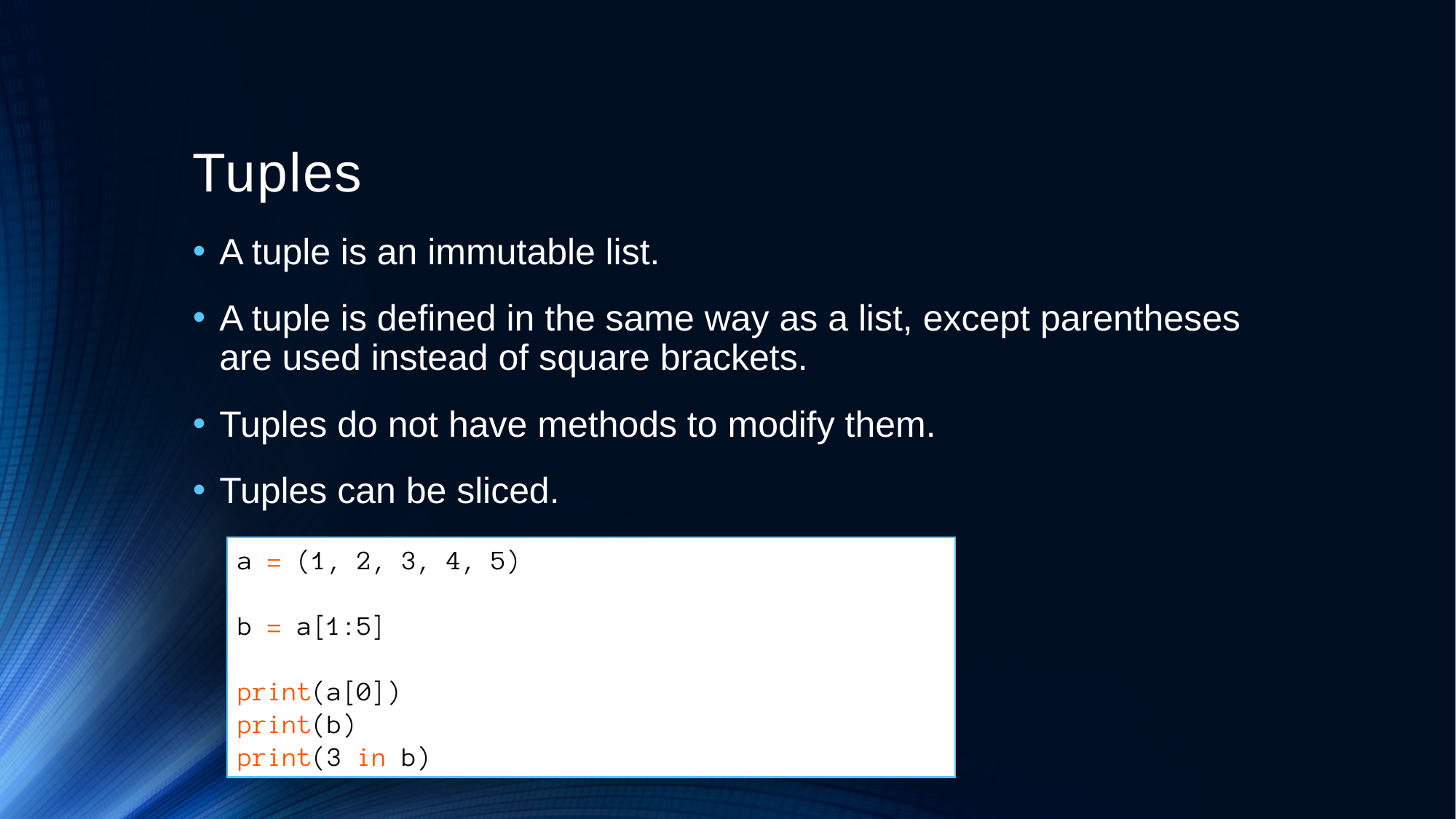

# Tuples
A tuple is an immutable list.
A tuple is defined in the same way as a list, except parentheses are used instead of square brackets.
Tuples do not have methods to modify them.
Tuples can be sliced.
a = (1, 2, 3, 4, 5)

b = a[1:5]

print(a[0])
print(b)
print(3 in b)